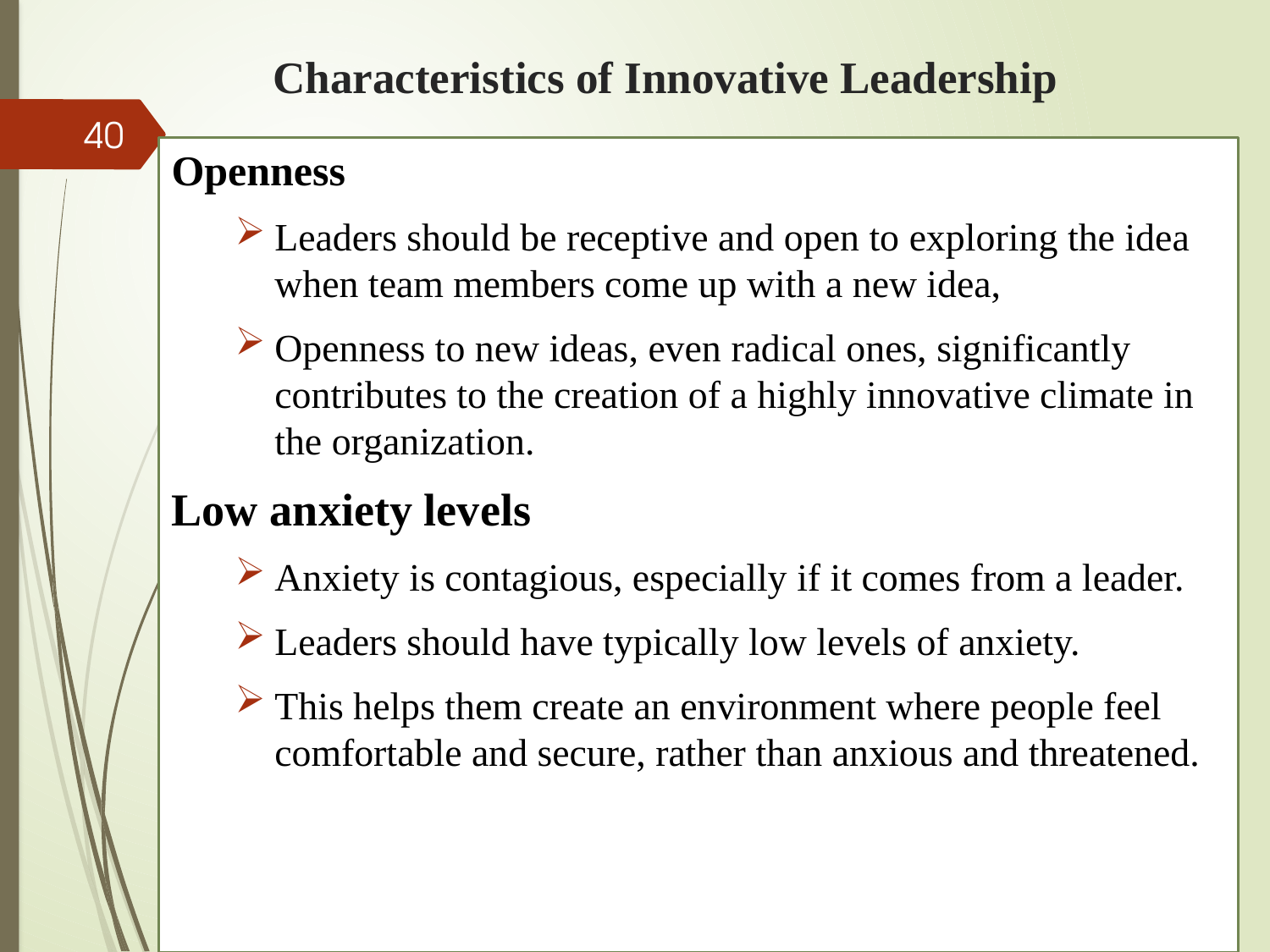

# Characteristics of Innovative Leadership
40
Openness
Leaders should be receptive and open to exploring the idea when team members come up with a new idea,
Openness to new ideas, even radical ones, significantly contributes to the creation of a highly innovative climate in the organization.
Low anxiety levels
Anxiety is contagious, especially if it comes from a leader.
Leaders should have typically low levels of anxiety.
This helps them create an environment where people feel comfortable and secure, rather than anxious and threatened.